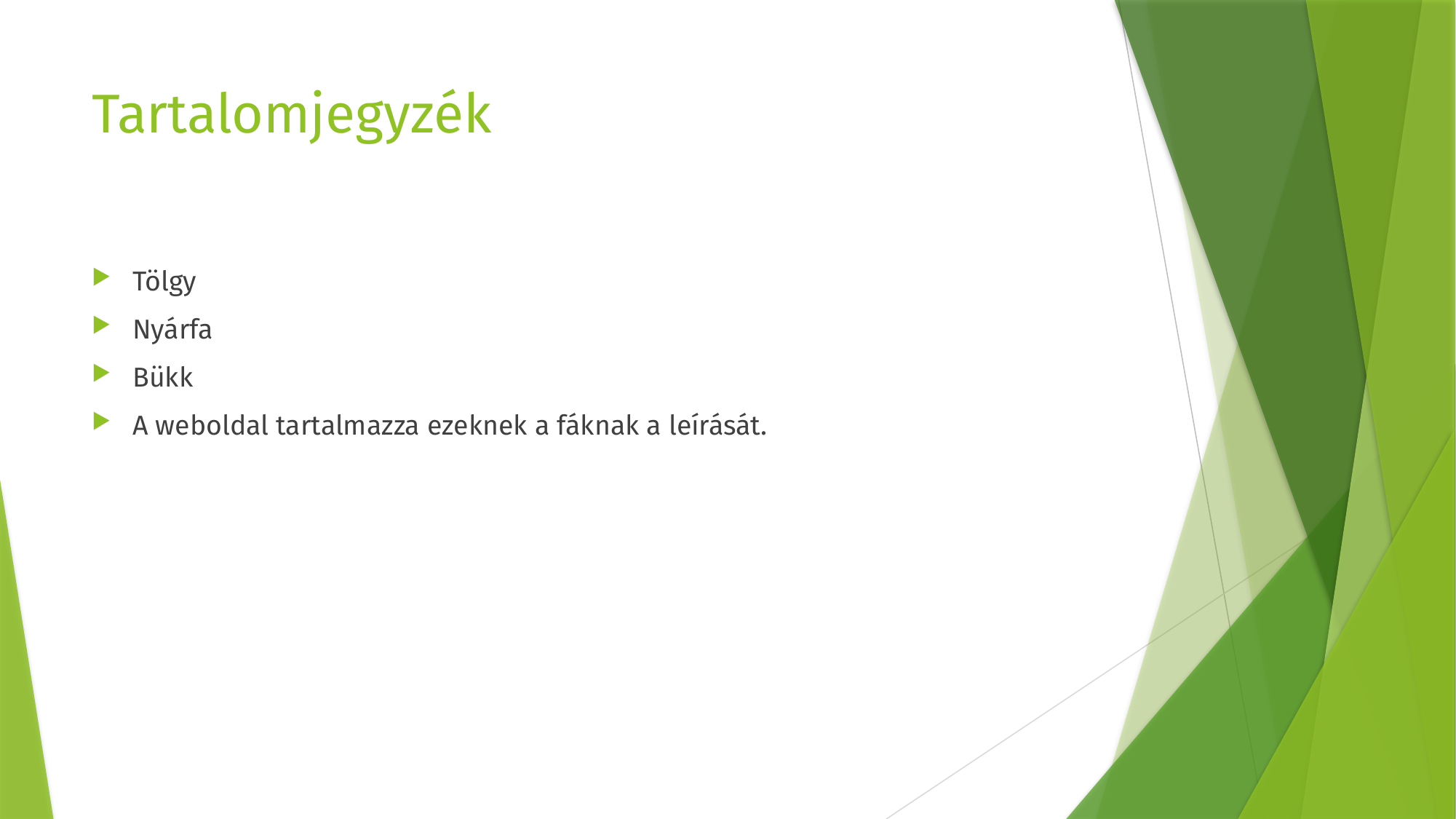

# Tartalomjegyzék
Tölgy
Nyárfa
Bükk
A weboldal tartalmazza ezeknek a fáknak a leírását.